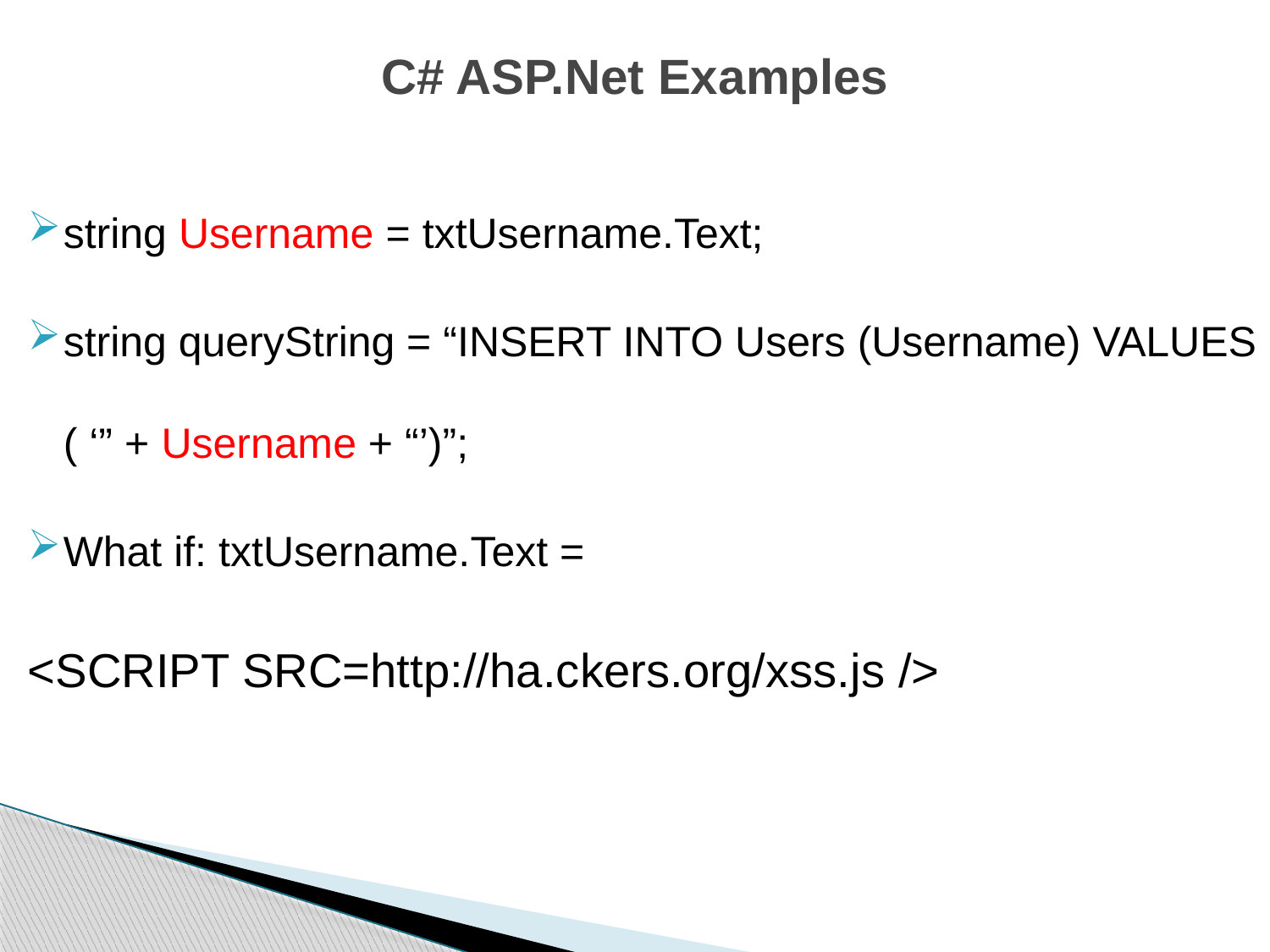

# C# ASP.Net Examples
string Username = txtUsername.Text;
string queryString = “INSERT INTO Users (Username) VALUES ( ‘” + Username + “’)”;
What if: txtUsername.Text =
<SCRIPT SRC=http://ha.ckers.org/xss.js />